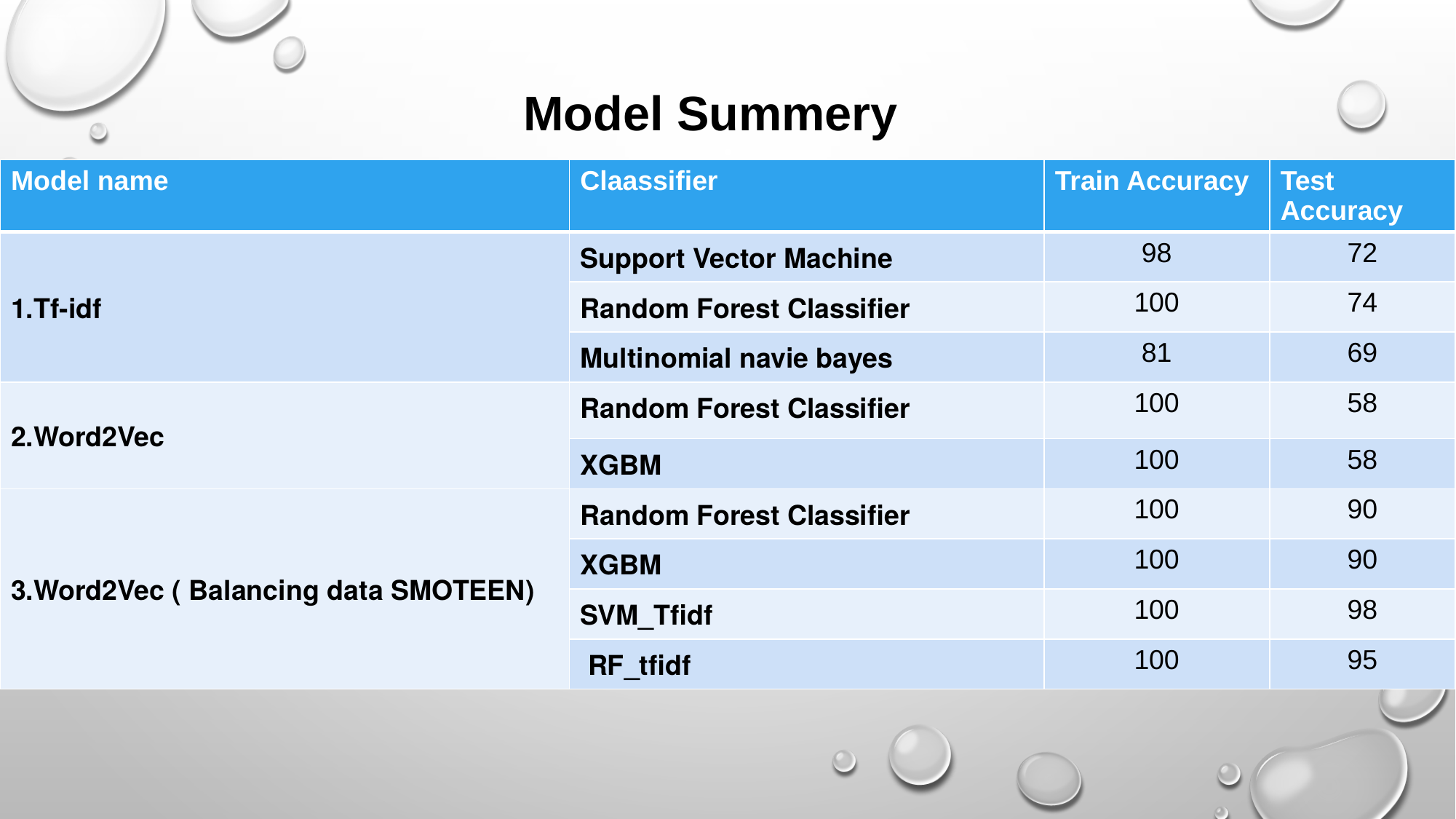

Model Summery
| Model name | Claassifier | Train Accuracy | Test Accuracy |
| --- | --- | --- | --- |
| 1.Tf-idf | Support Vector Machine | 98 | 72 |
|  | Random Forest Classifier | 100 | 74 |
|  | Multinomial navie bayes | 81 | 69 |
| 2.Word2Vec | Random Forest Classifier | 100 | 58 |
|  | XGBM | 100 | 58 |
| 3.Word2Vec ( Balancing data SMOTEEN) | Random Forest Classifier | 100 | 90 |
|  | XGBM | 100 | 90 |
|  | SVM\_Tfidf | 100 | 98 |
|  | RF\_tfidf | 100 | 95 |